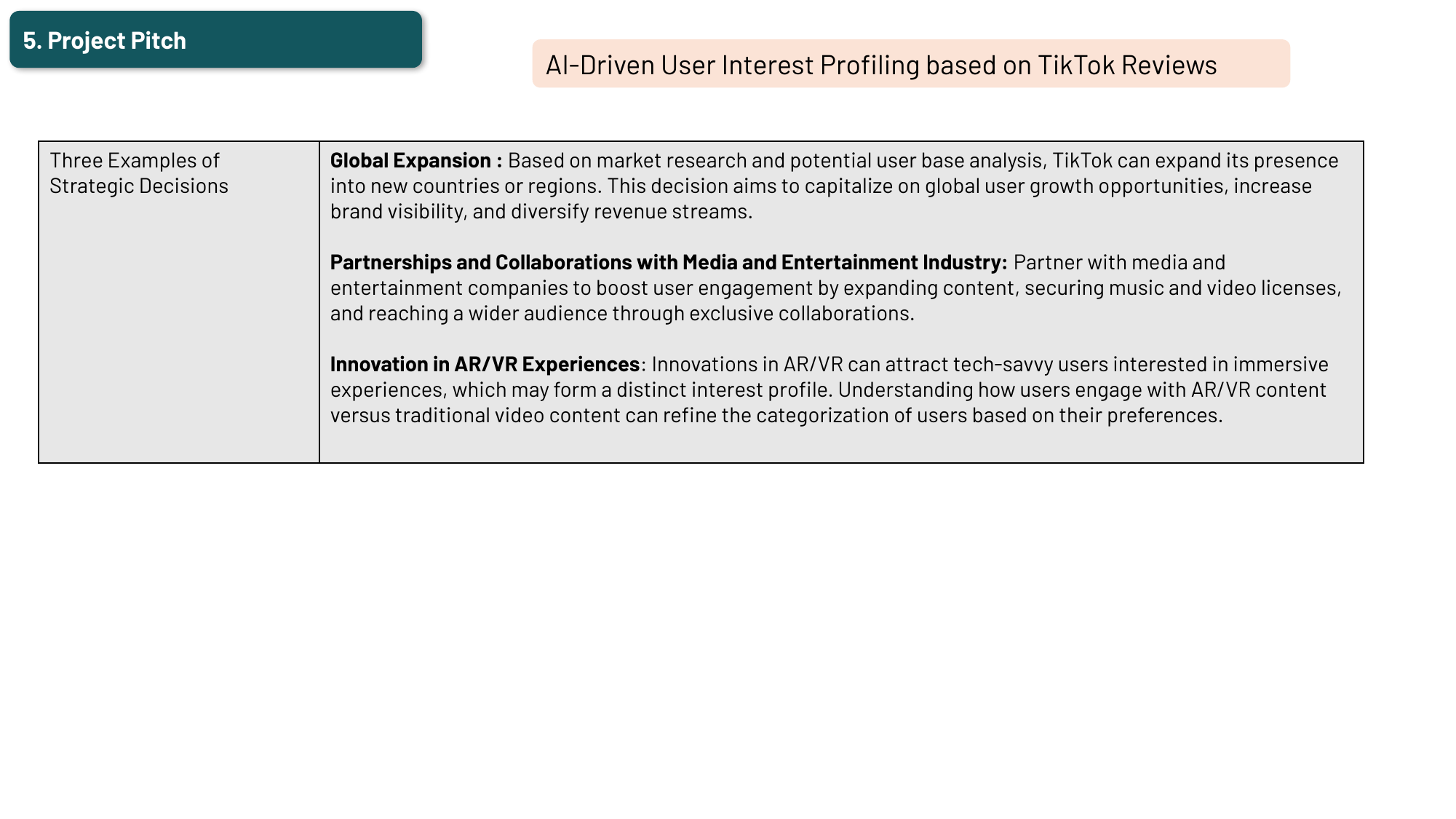

5. Project Pitch
AI-Driven User Interest Profiling based on TikTok Reviews
| Three Examples of Strategic Decisions | Global Expansion : Based on market research and potential user base analysis, TikTok can expand its presence into new countries or regions. This decision aims to capitalize on global user growth opportunities, increase brand visibility, and diversify revenue streams. Partnerships and Collaborations with Media and Entertainment Industry: Partner with media and entertainment companies to boost user engagement by expanding content, securing music and video licenses, and reaching a wider audience through exclusive collaborations. Innovation in AR/VR Experiences: Innovations in AR/VR can attract tech-savvy users interested in immersive experiences, which may form a distinct interest profile. Understanding how users engage with AR/VR content versus traditional video content can refine the categorization of users based on their preferences. |
| --- | --- |